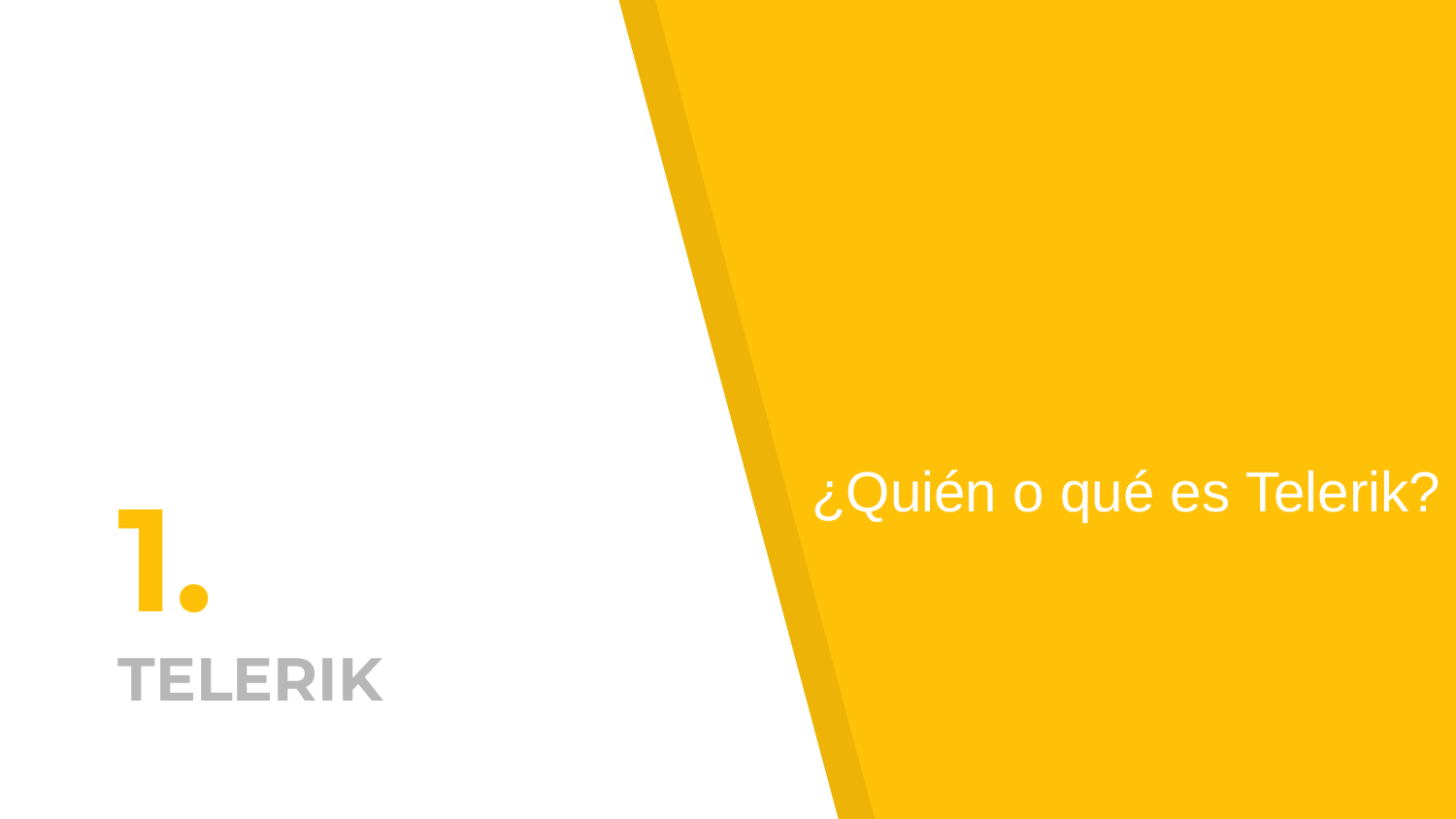

# 1.
TELERIK
¿Quién o qué es Telerik?